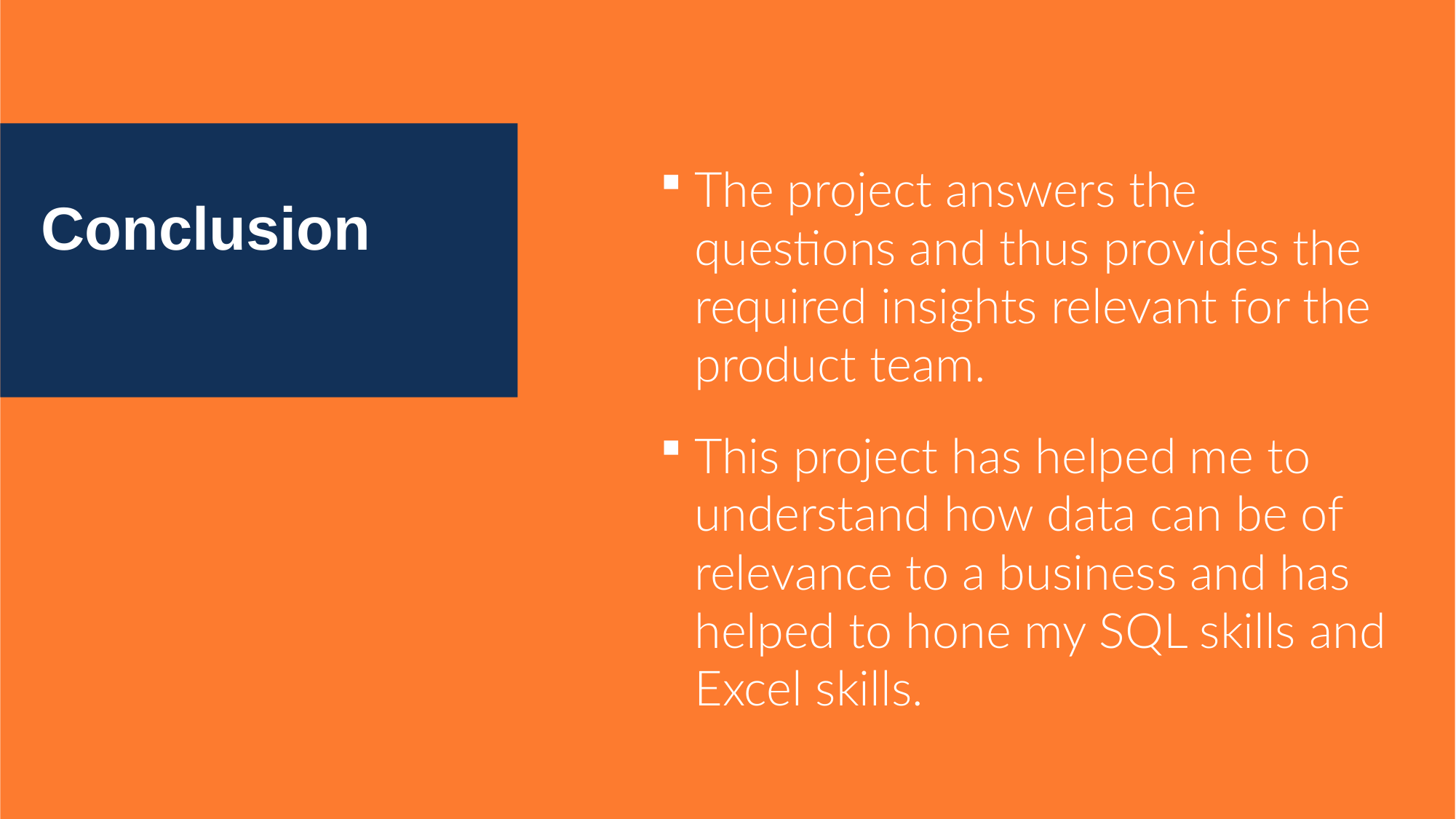

The project answers the questions and thus provides the required insights relevant for the product team.
Conclusion
This project has helped me to understand how data can be of relevance to a business and has helped to hone my SQL skills and Excel skills.